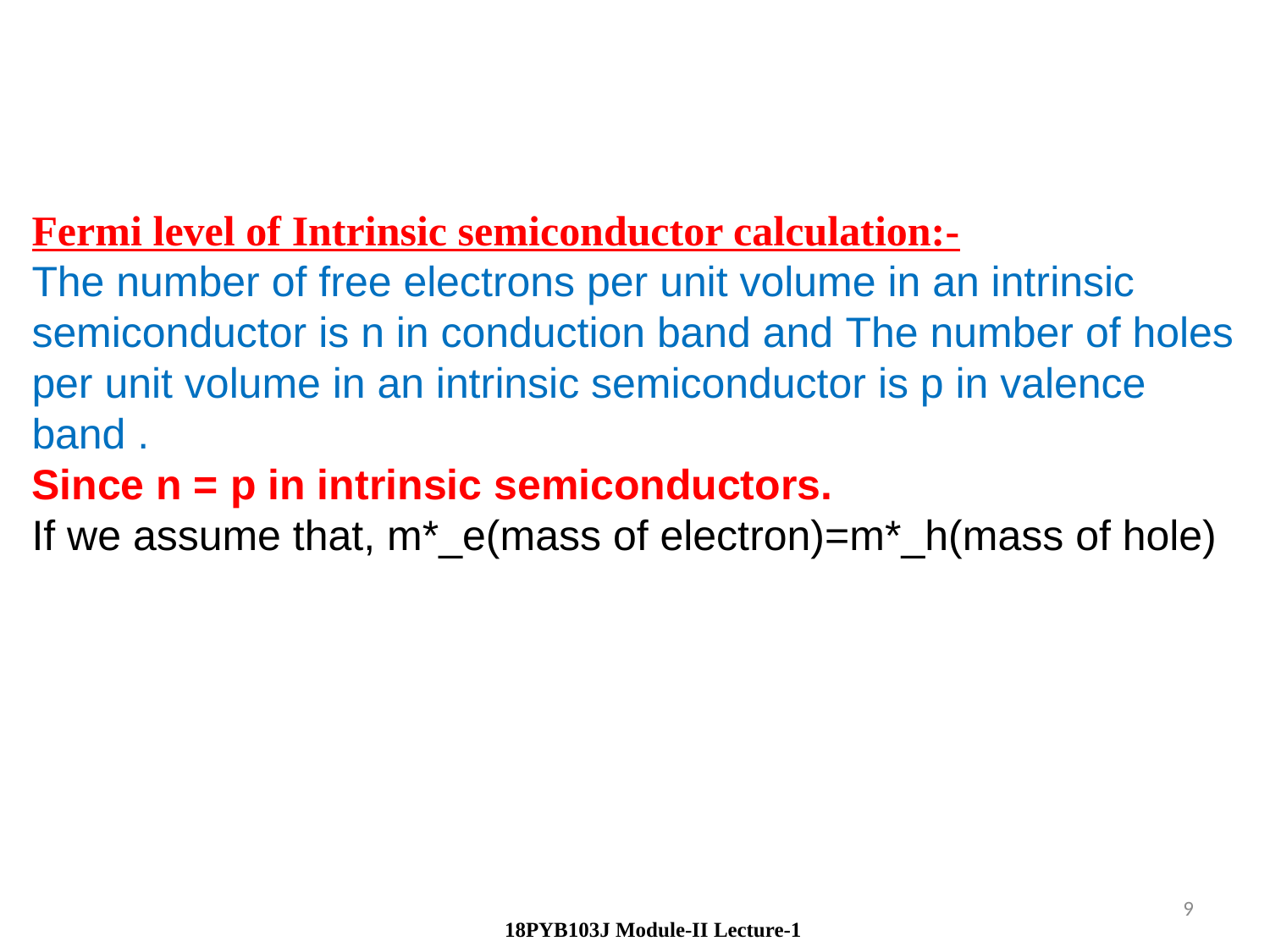

Fermi level of Intrinsic semiconductor calculation:-
The number of free electrons per unit volume in an intrinsic semiconductor is n in conduction band and The number of holes per unit volume in an intrinsic semiconductor is p in valence band .
Since n = p in intrinsic semiconductors.
If we assume that, m*_e(mass of electron)=m*_h(mass of hole)

9
                     18PYB103J Module-II Lecture-1